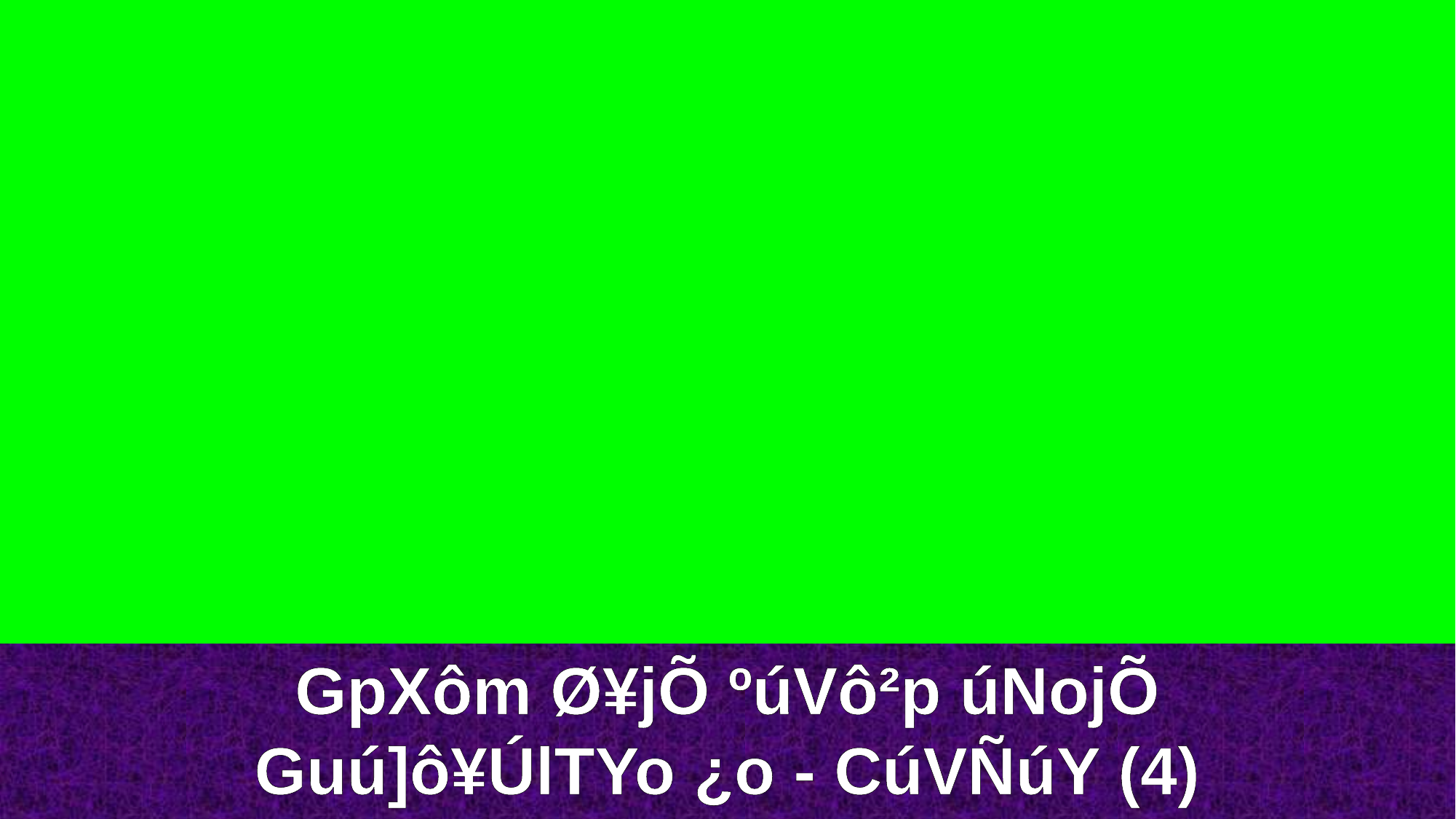

GpXôm Ø¥jÕ ºúVô²p úNojÕ Guú]ô¥ÚlTYo ¿o - CúVÑúY (4)